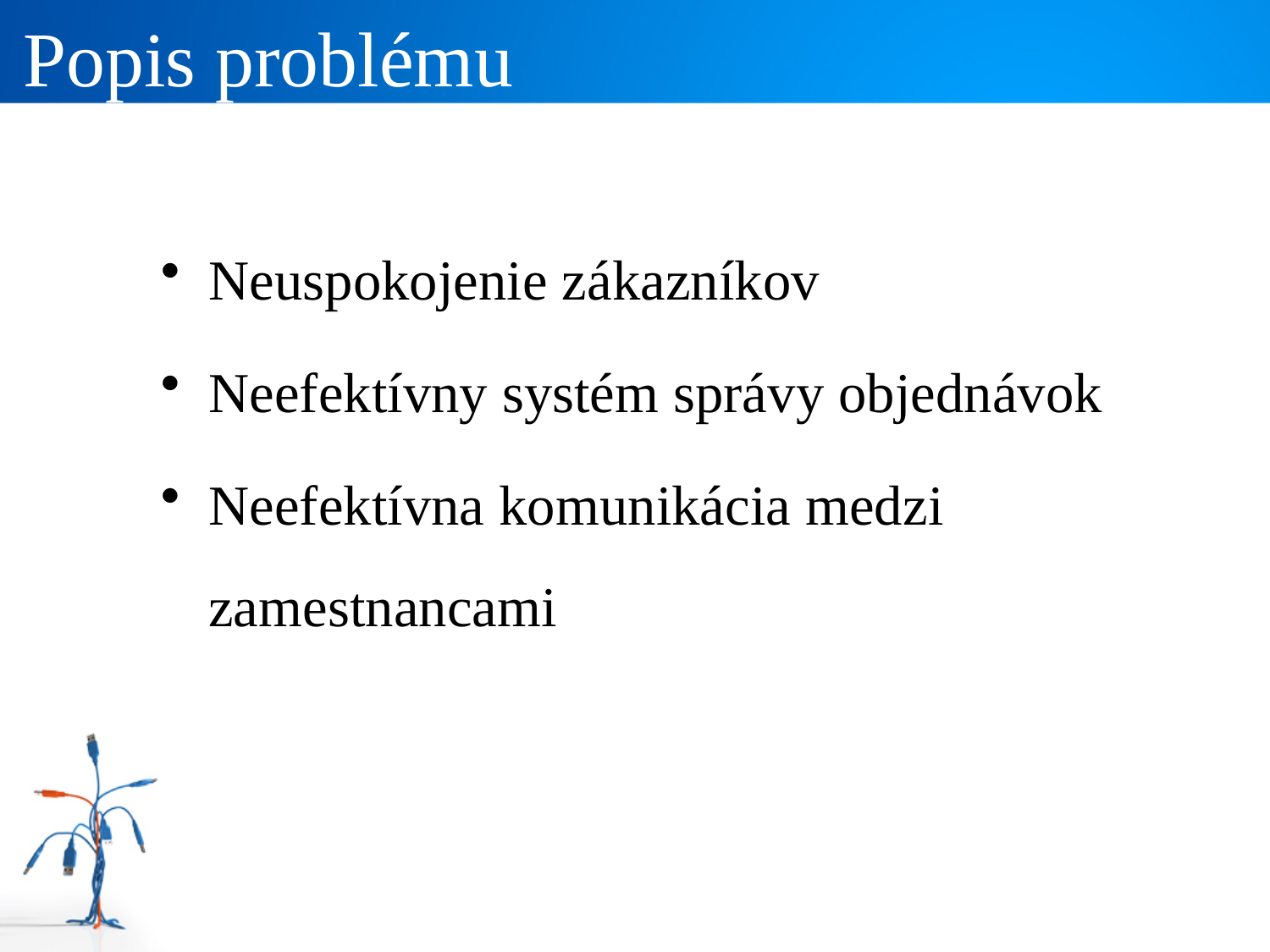

# Popis problému
Neuspokojenie zákazníkov
Neefektívny systém správy objednávok
Neefektívna komunikácia medzi zamestnancami